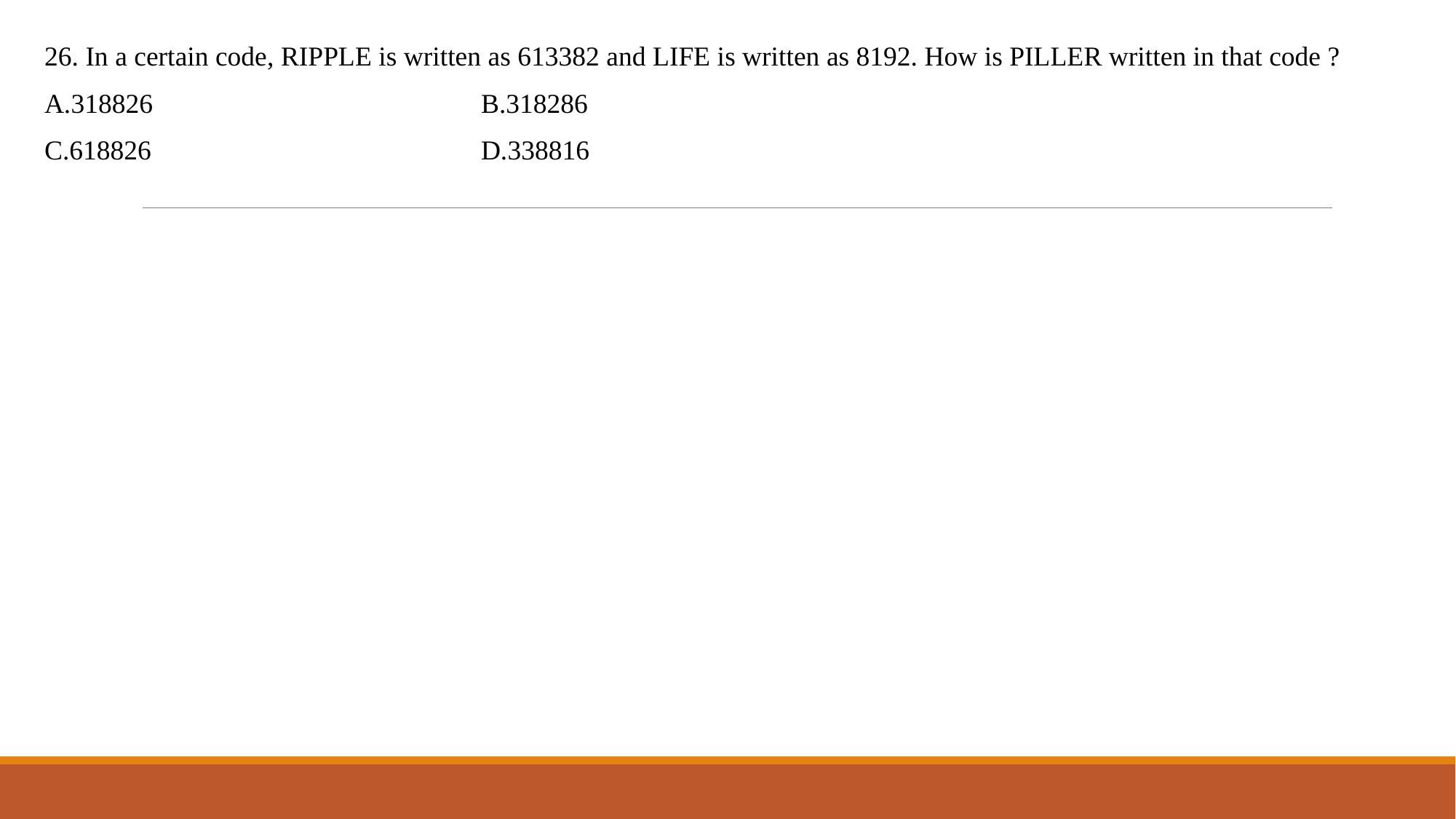

26. In a certain code, RIPPLE is written as 613382 and LIFE is written as 8192. How is PILLER written in that code ?
A.318826				B.318286
C.618826				D.338816